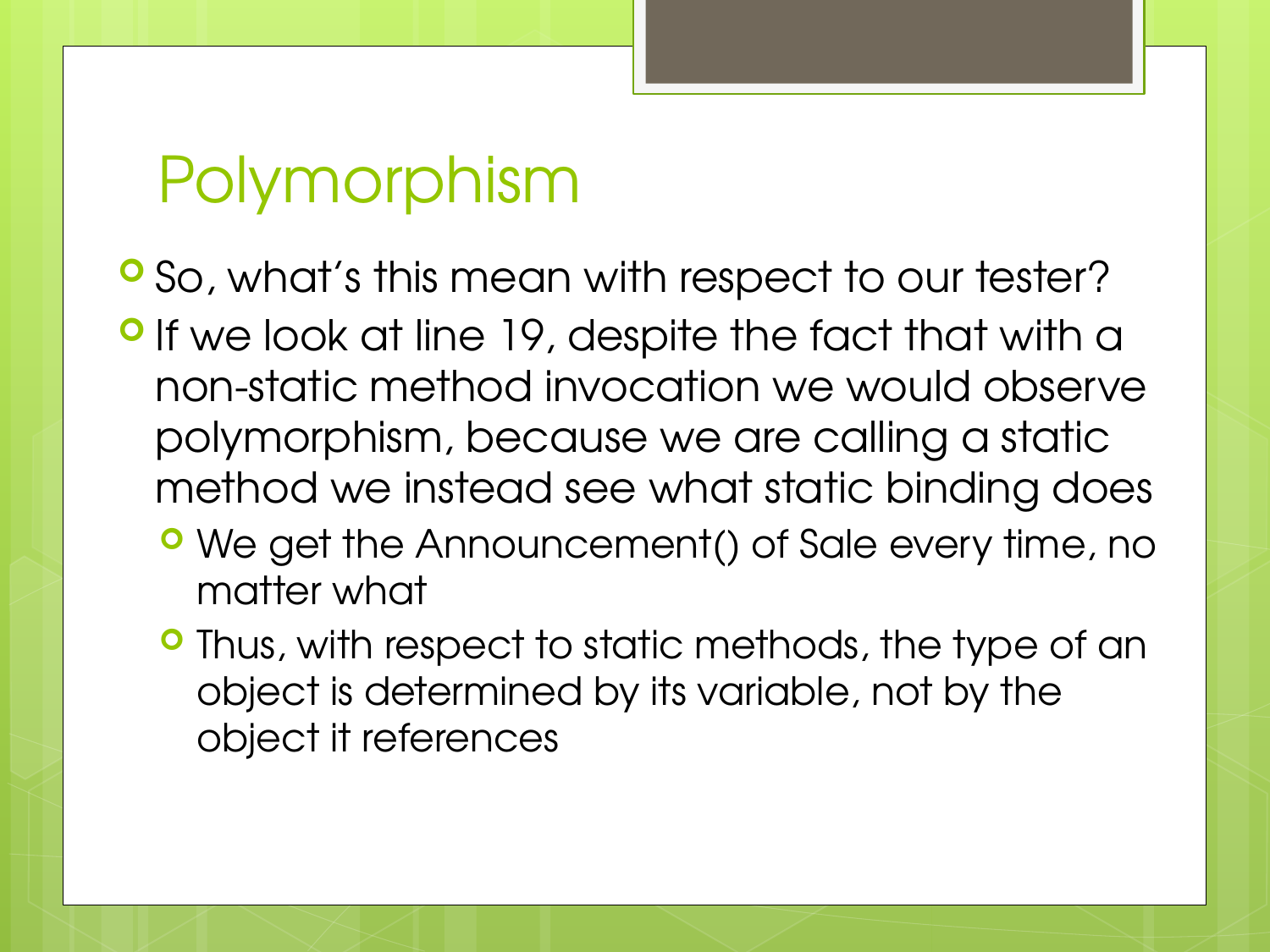

# Polymorphism
So, what’s this mean with respect to our tester?
If we look at line 19, despite the fact that with a non-static method invocation we would observe polymorphism, because we are calling a static method we instead see what static binding does
We get the Announcement() of Sale every time, no matter what
Thus, with respect to static methods, the type of an object is determined by its variable, not by the object it references